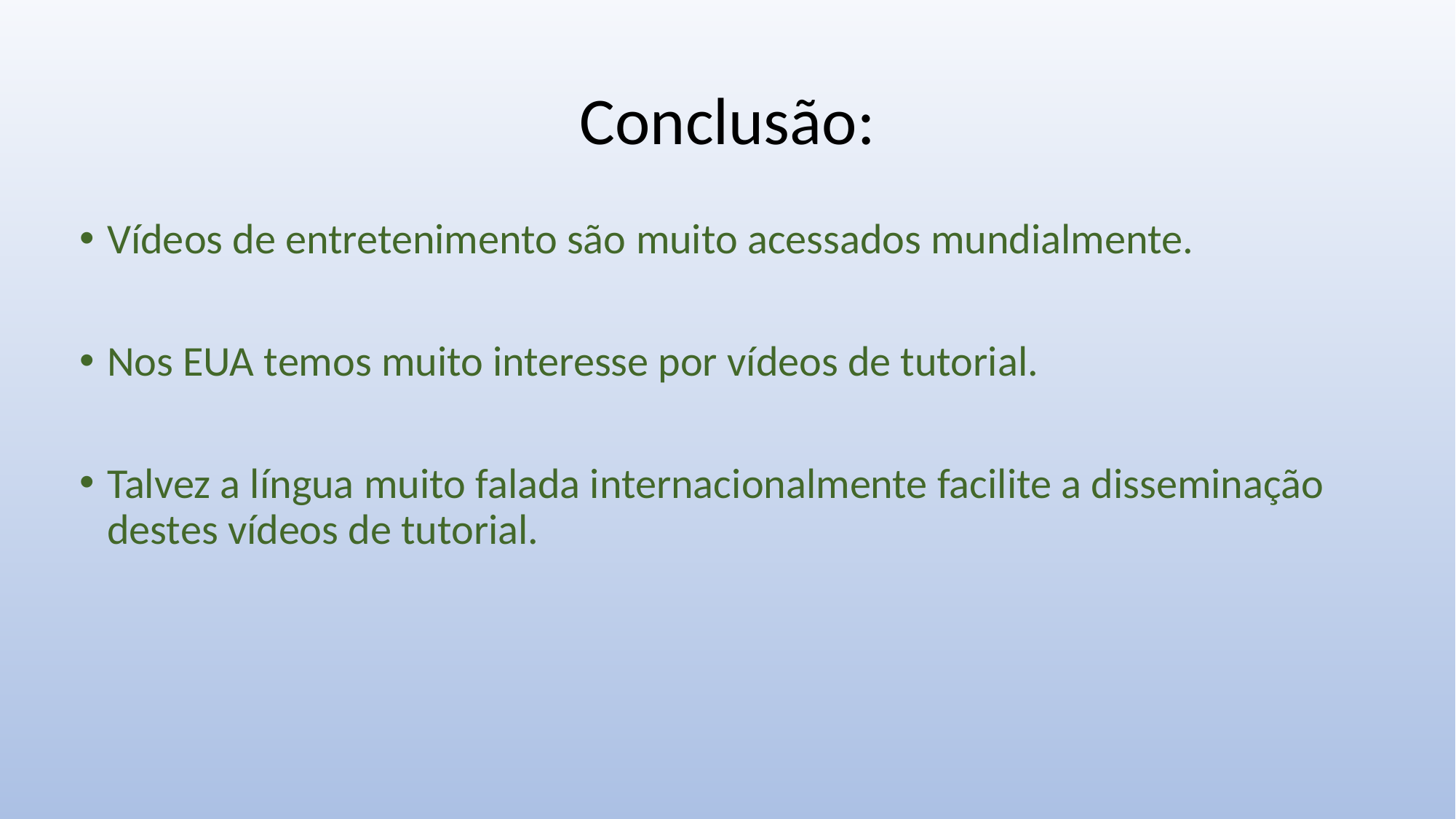

# Conclusão:
Vídeos de entretenimento são muito acessados mundialmente.

Nos EUA temos muito interesse por vídeos de tutorial.

Talvez a língua muito falada internacionalmente facilite a disseminação destes vídeos de tutorial.